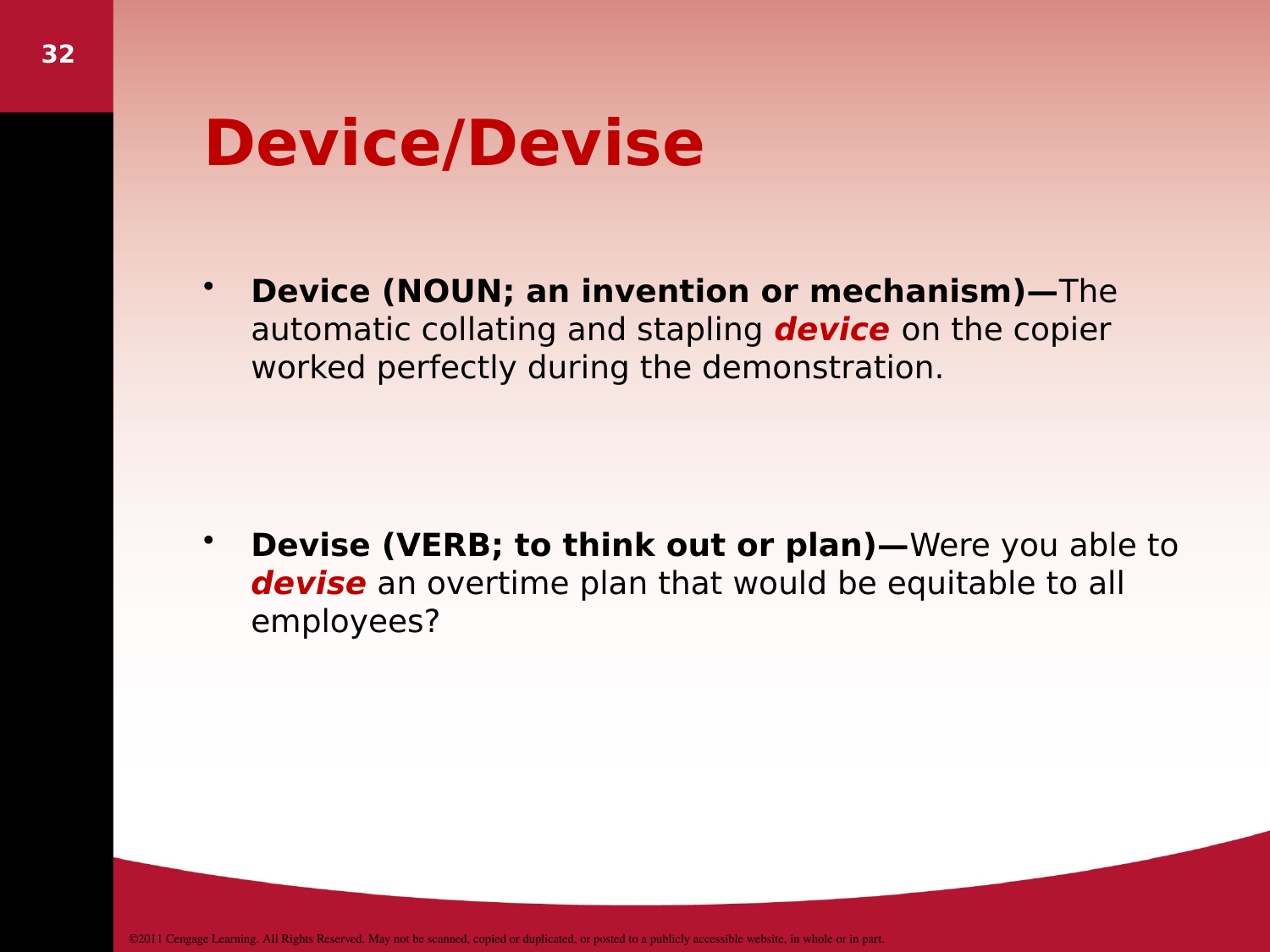

32
# Device/Devise
Device (NOUN; an invention or mechanism)—The automatic collating and stapling device on the copier worked perfectly during the demonstration.

Devise (VERB; to think out or plan)—Were you able to devise an overtime plan that would be equitable to all employees?